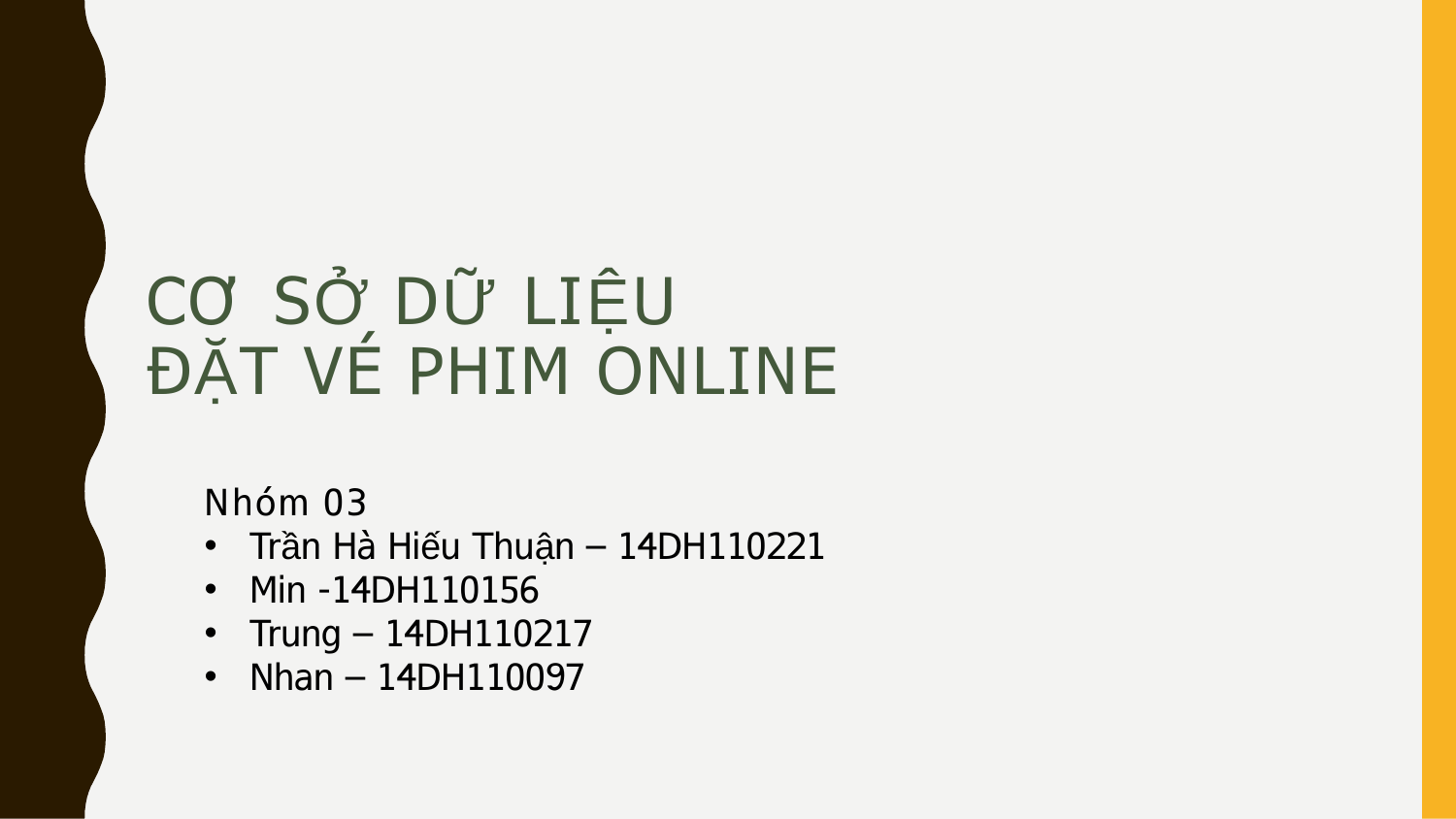

# CƠ SỞ DỮ LIỆU ĐẶT VÉ PHIM ONLINE
Nhóm 03
Trần Hà Hiếu Thuận – 14DH110221
Min -14DH110156
Trung – 14DH110217
Nhan – 14DH110097